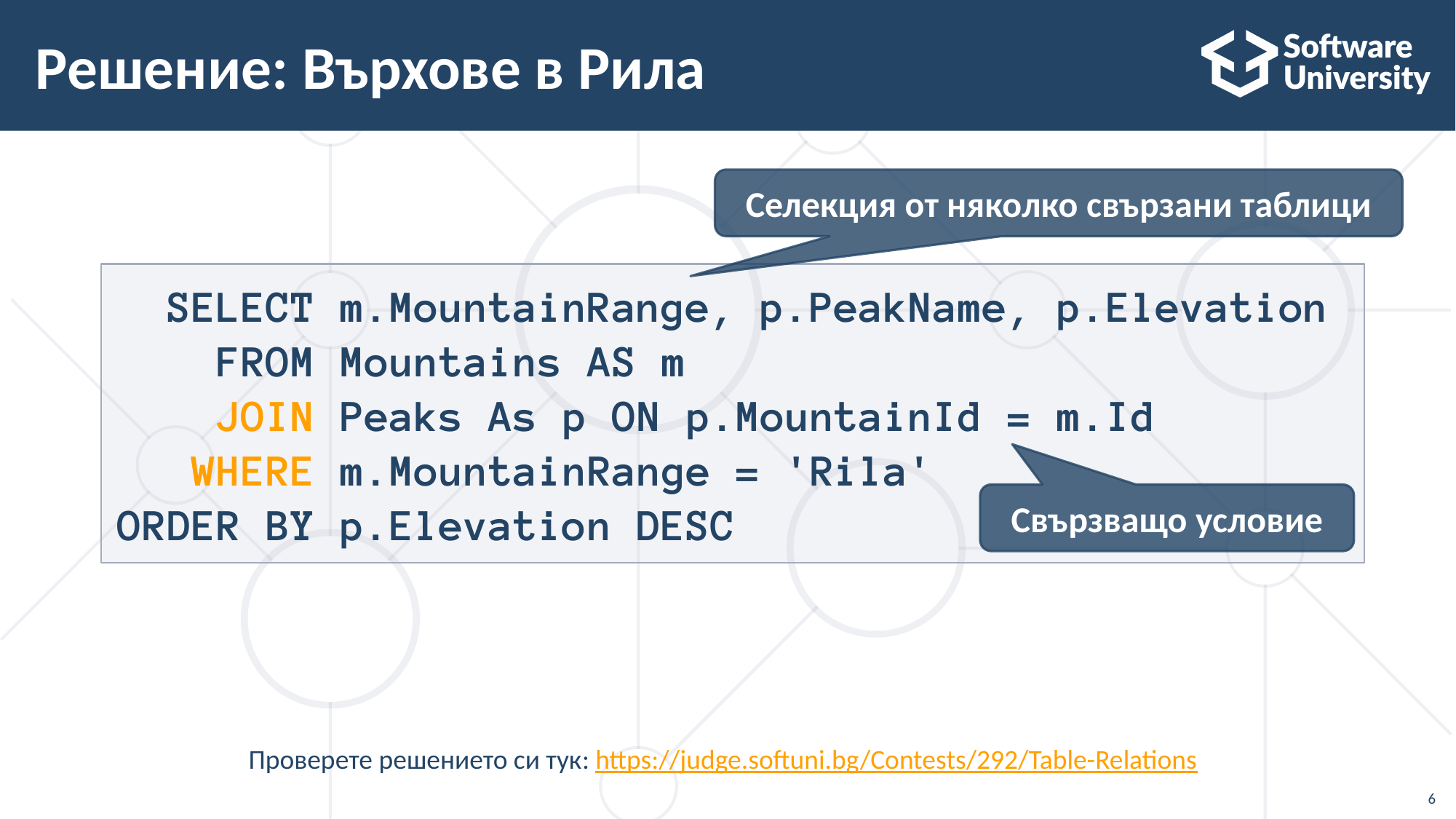

# Решение: Върхове в Рила
Селекция от няколко свързани таблици
  SELECT m.MountainRange, p.PeakName, p.Elevation
    FROM Mountains AS m
    JOIN Peaks As p ON p.MountainId = m.Id
   WHERE m.MountainRange = 'Rila'
ORDER BY p.Elevation DESC
Свързващо условие
Проверете решението си тук: https://judge.softuni.bg/Contests/292/Table-Relations
6